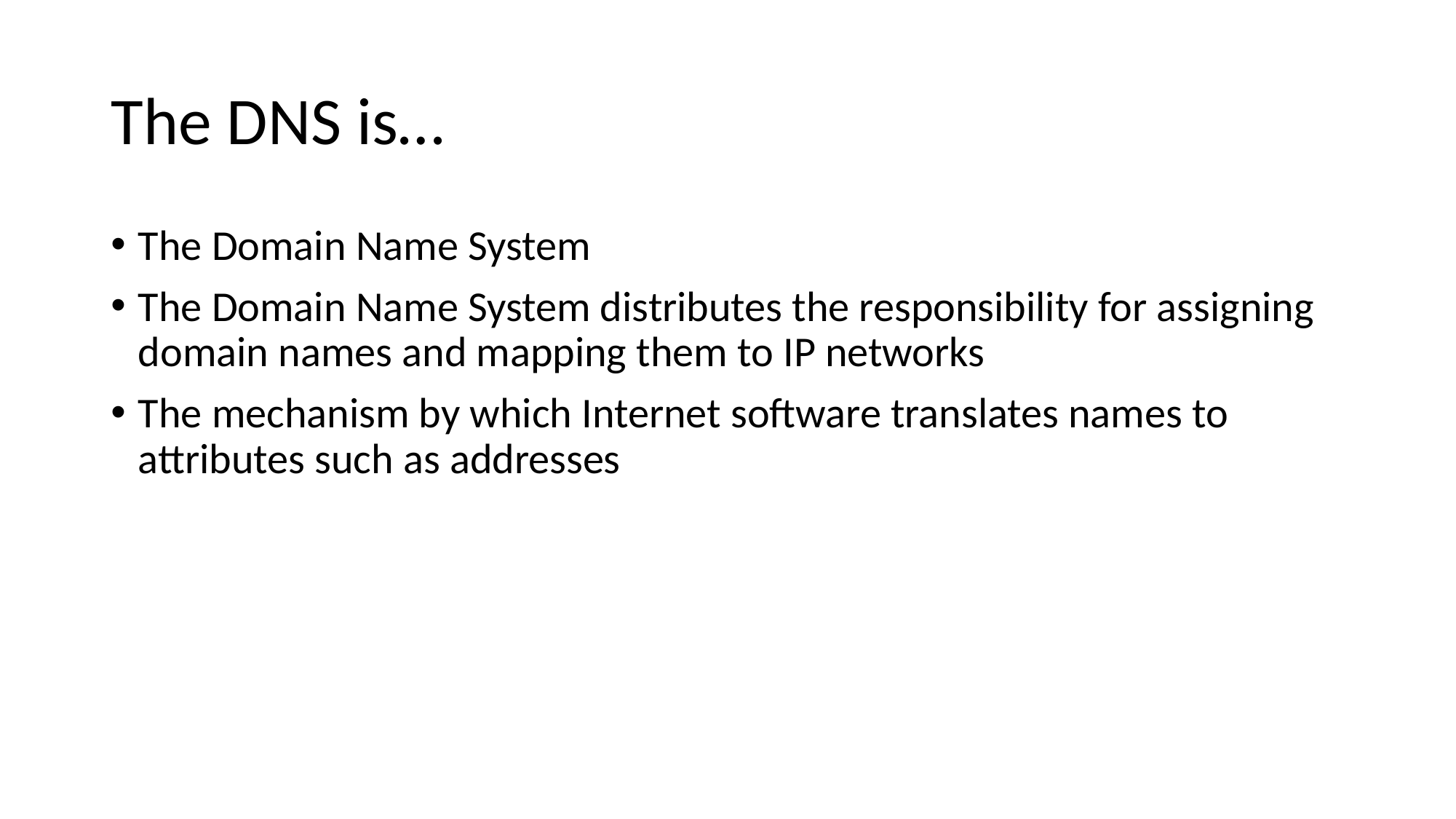

# The DNS is…
The Domain Name System
The Domain Name System distributes the responsibility for assigning domain names and mapping them to IP networks
The mechanism by which Internet software translates names to attributes such as addresses